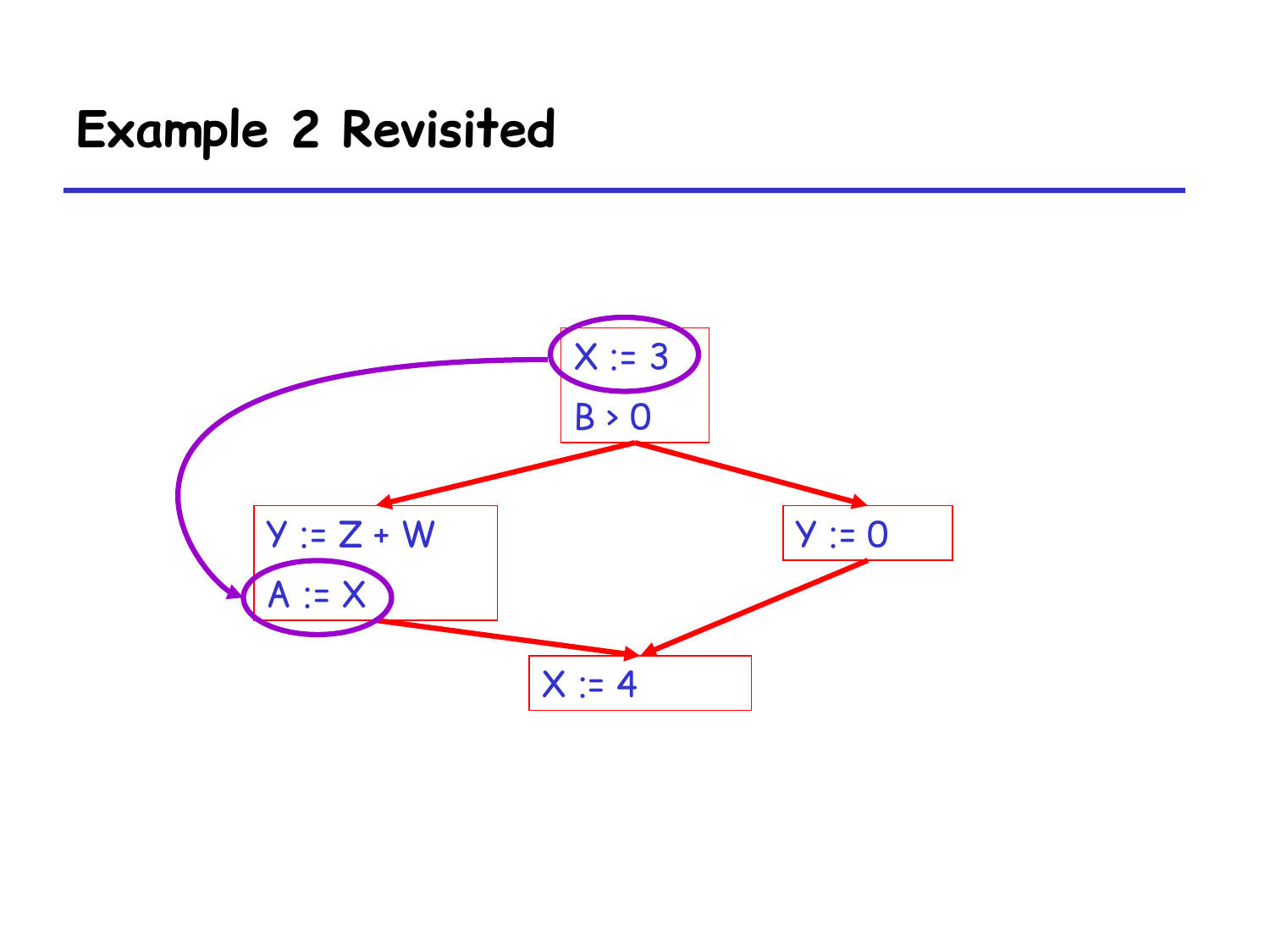

# Example 2 Revisited

X := 3
B > 0
Y := Z + W
A := X
Y := 0
X := 4

12